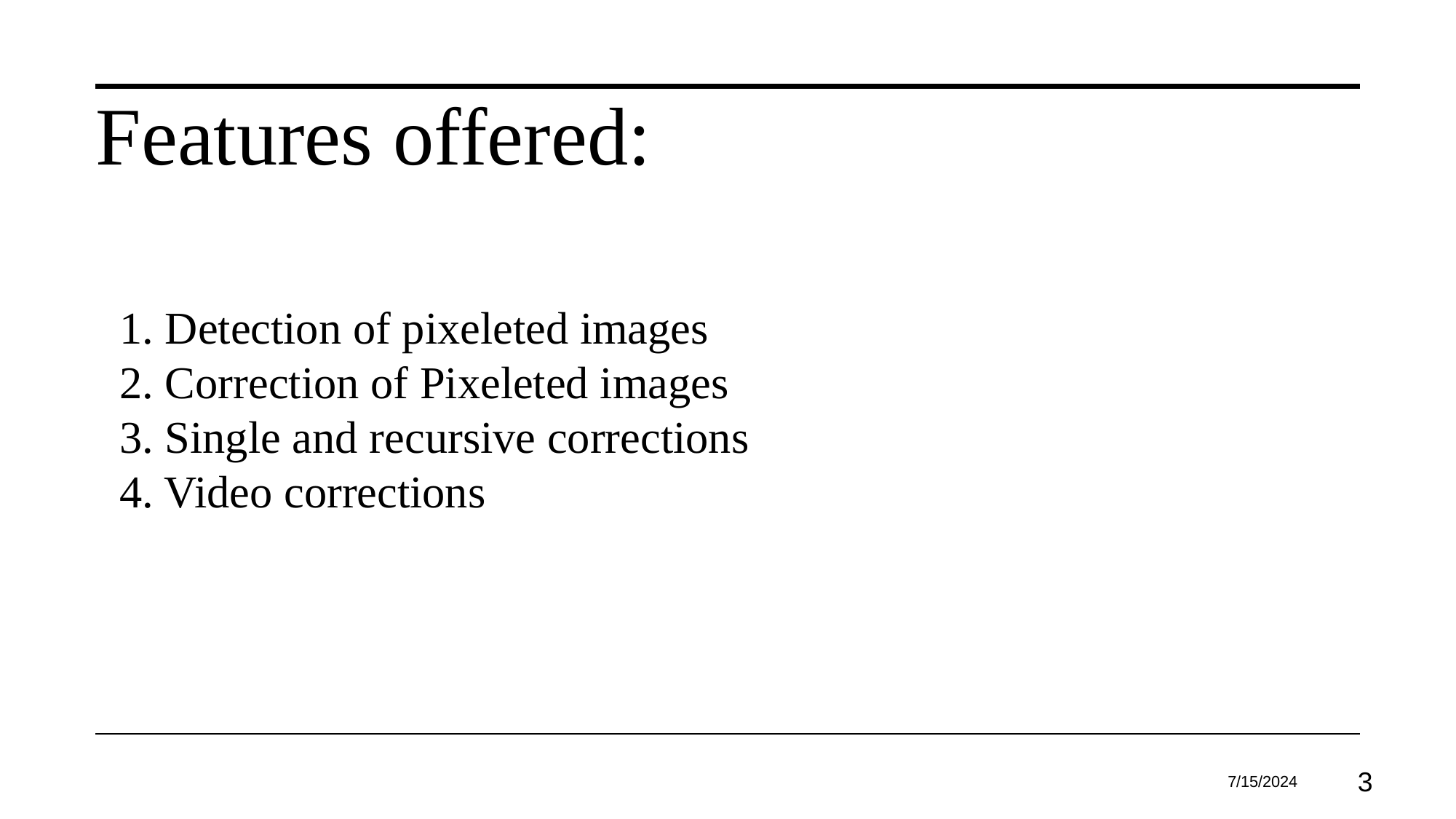

Features offered:
1. Detection of pixeleted images
2. Correction of Pixeleted images
3. Single and recursive corrections
4. Video corrections

7/15/2024
3